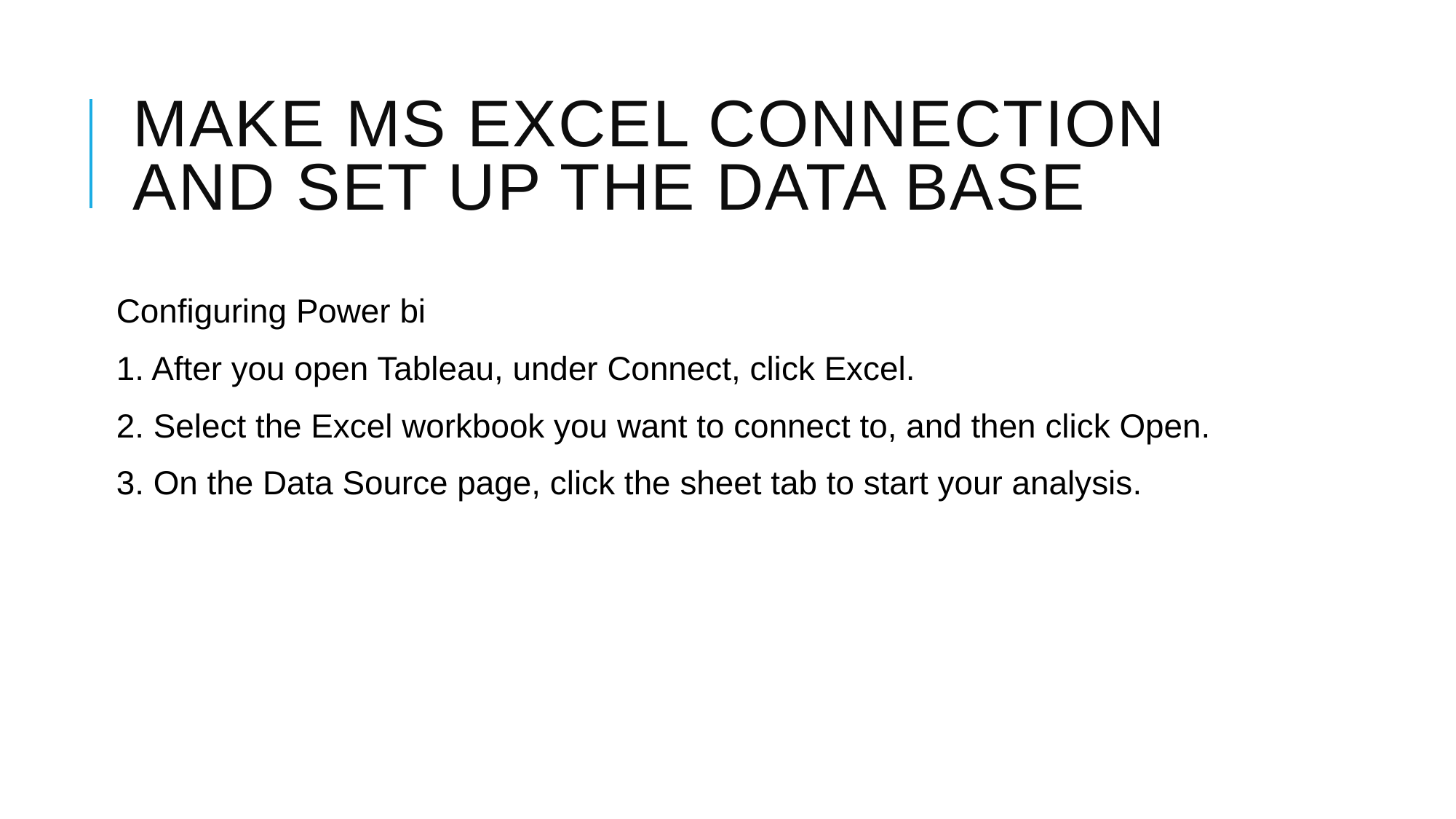

# Make MS Excel connection and set up the data base
Configuring Power bi
1. After you open Tableau, under Connect, click Excel.
2. Select the Excel workbook you want to connect to, and then click Open.
3. On the Data Source page, click the sheet tab to start your analysis.